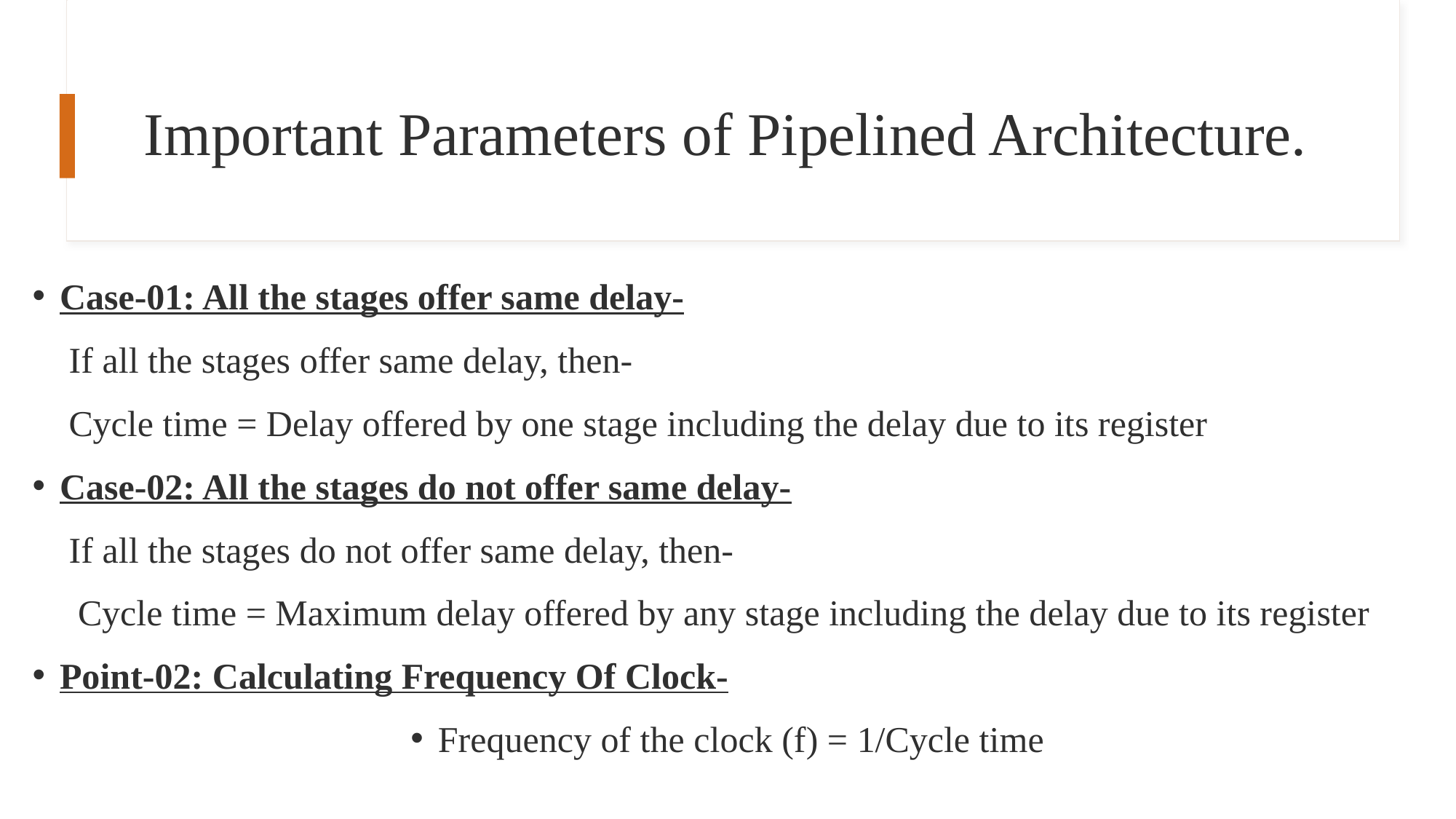

# Important Parameters of Pipelined Architecture.
Case-01: All the stages offer same delay-
    If all the stages offer same delay, then-
    Cycle time = Delay offered by one stage including the delay due to its register
Case-02: All the stages do not offer same delay-
    If all the stages do not offer same delay, then-
     Cycle time = Maximum delay offered by any stage including the delay due to its register
Point-02: Calculating Frequency Of Clock-
Frequency of the clock (f) = 1/Cycle time